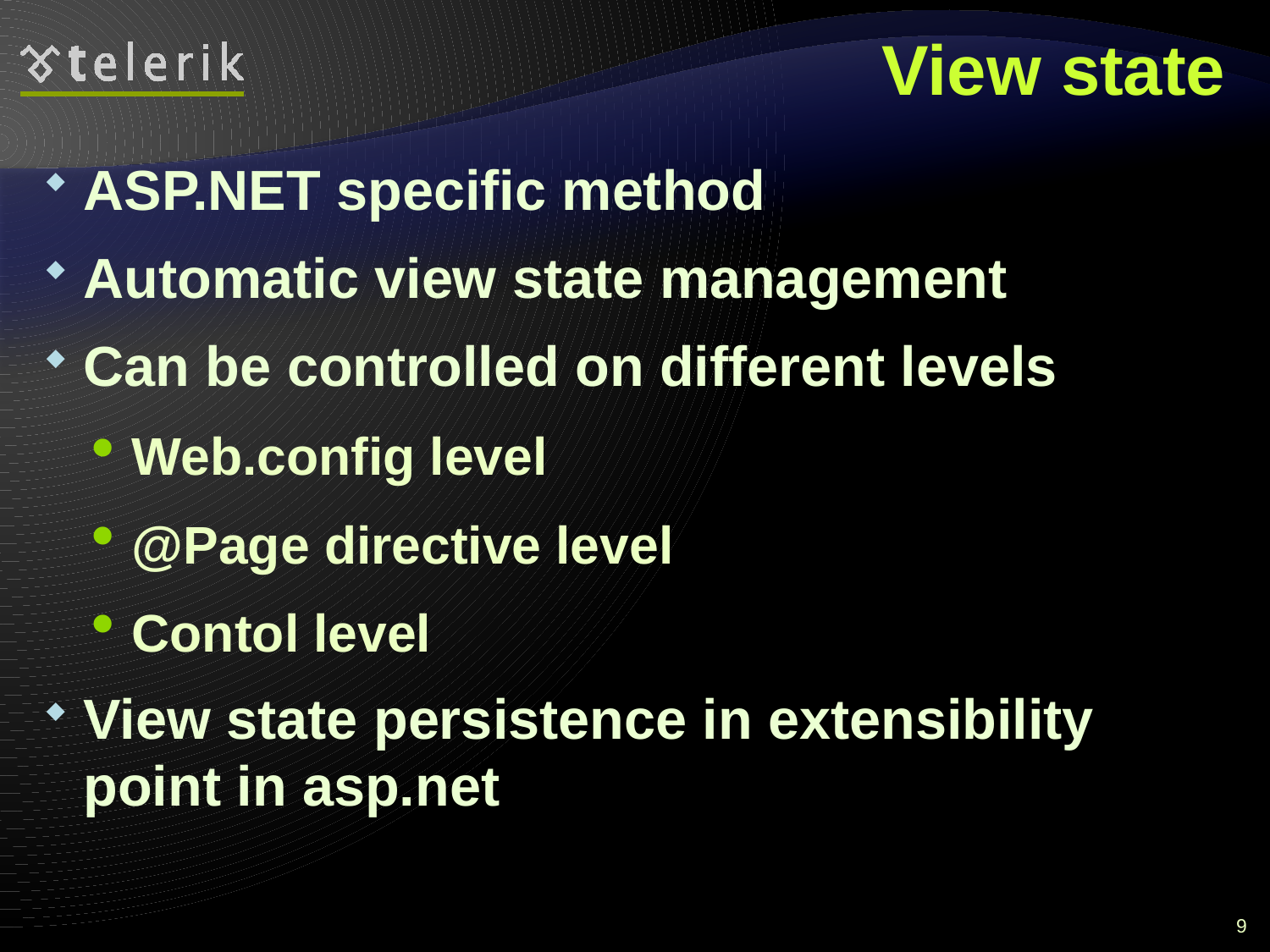

# View state
ASP.NET specific method
Automatic view state management
Can be controlled on different levels
Web.config level
@Page directive level
Contol level
View state persistence in extensibility point in asp.net

9